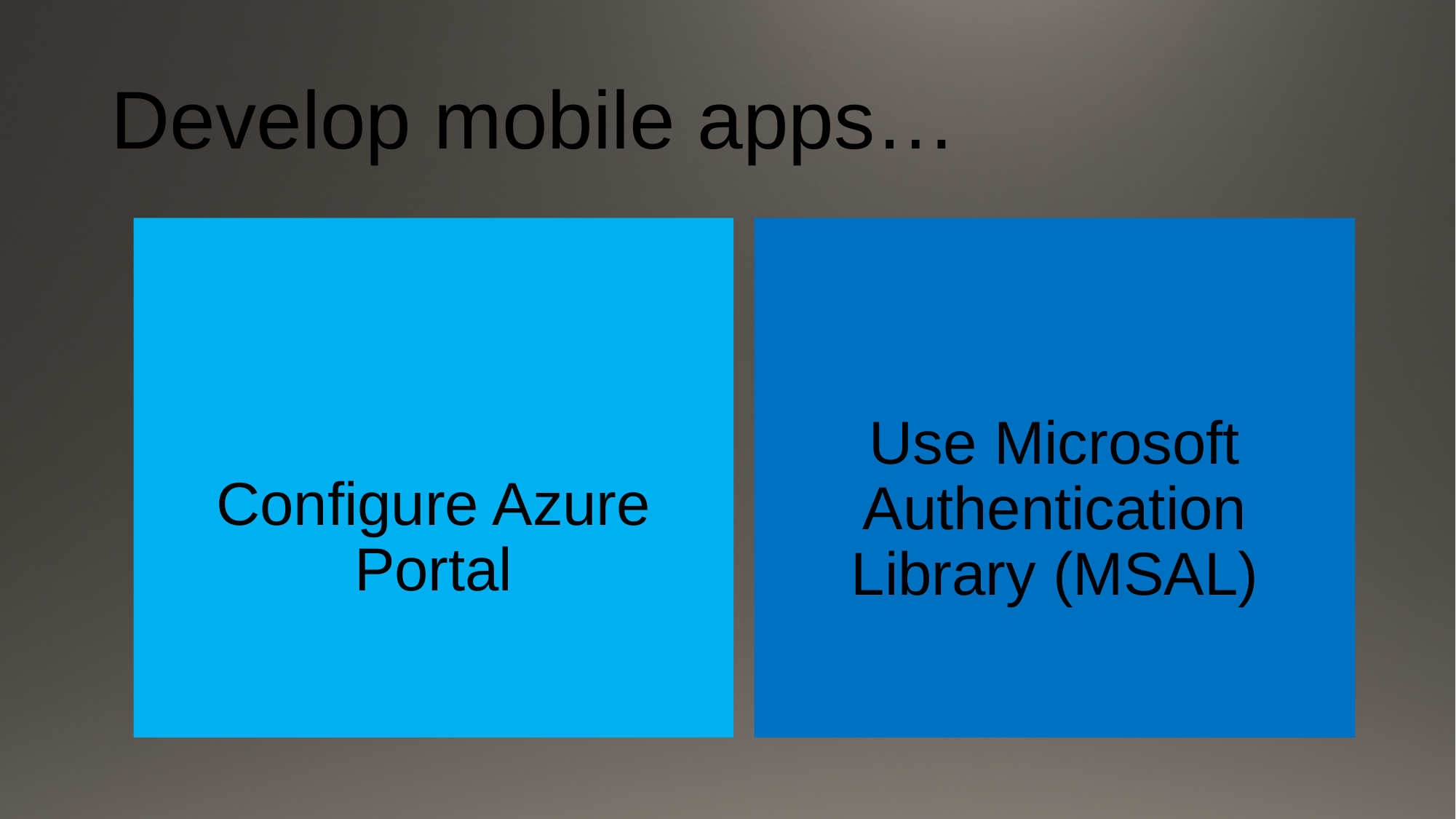

# Develop mobile apps…

Configure Azure Portal

Use Microsoft Authentication Library (MSAL)